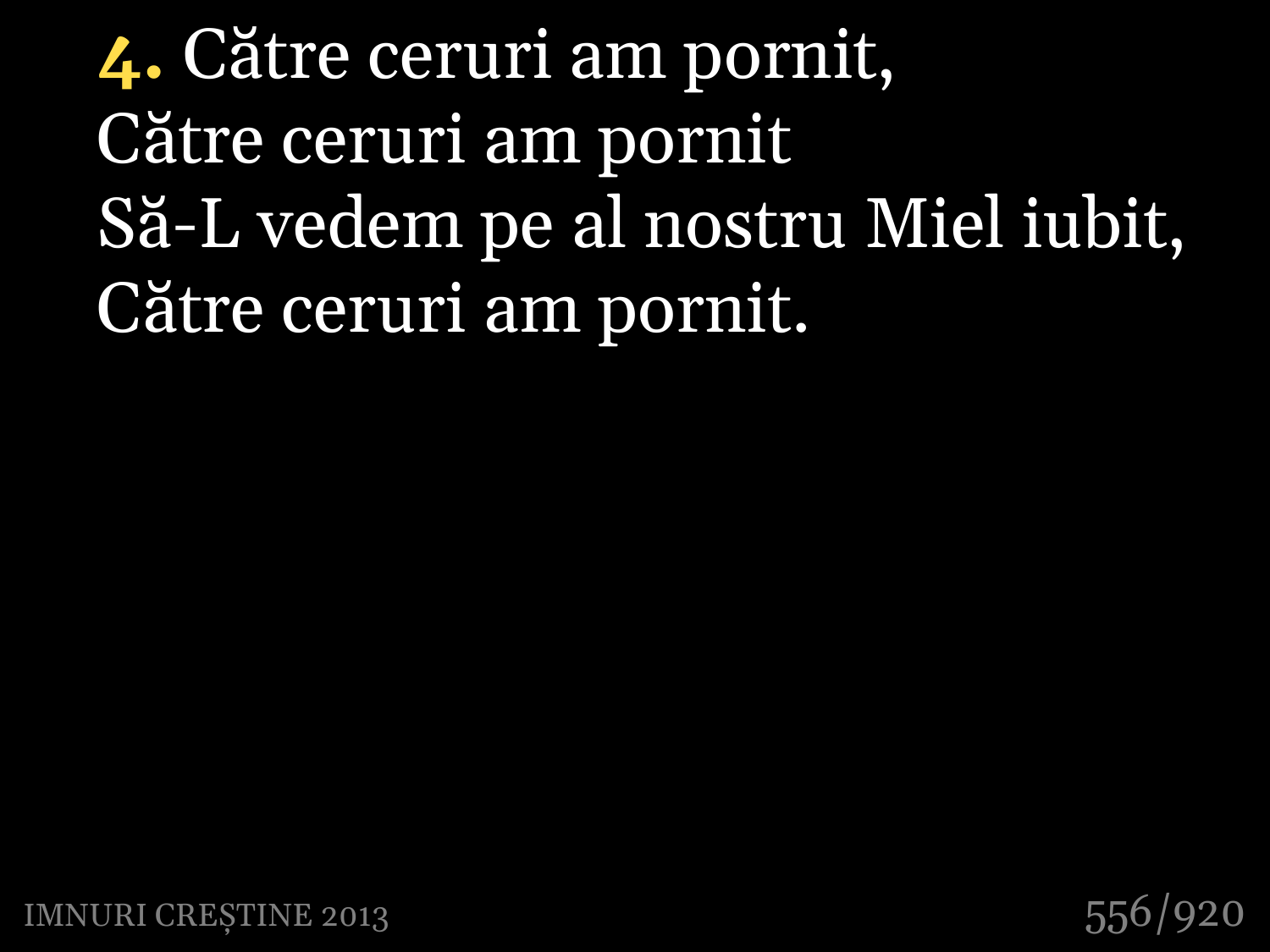

4. Către ceruri am pornit,
Către ceruri am pornit
Să-L vedem pe al nostru Miel iubit,
Către ceruri am pornit.
556/920
IMNURI CREȘTINE 2013